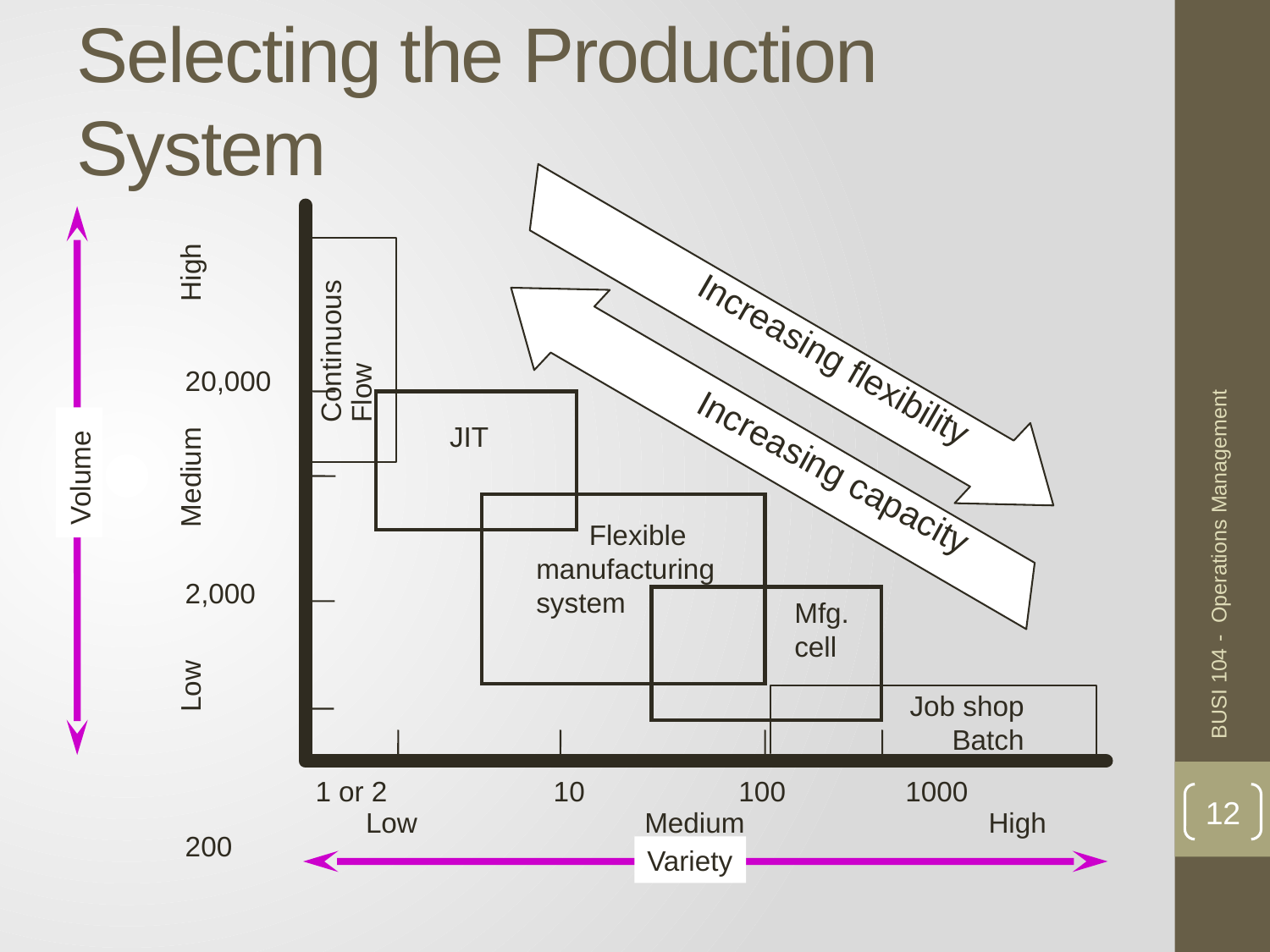

# Selecting the Production System

Continuous
Flow

	20,000
	2,000
	200
	20
Increasing flexibility

JIT

Increasing capacity
Volume
Low	Medium	High

BUSI 104 -  Operations Management

	Flexible
manufacturing
system

Mfg.
cell

	Job shop
Batch

1 or 2	10	100	      1000
12
Low	Medium	High
Variety